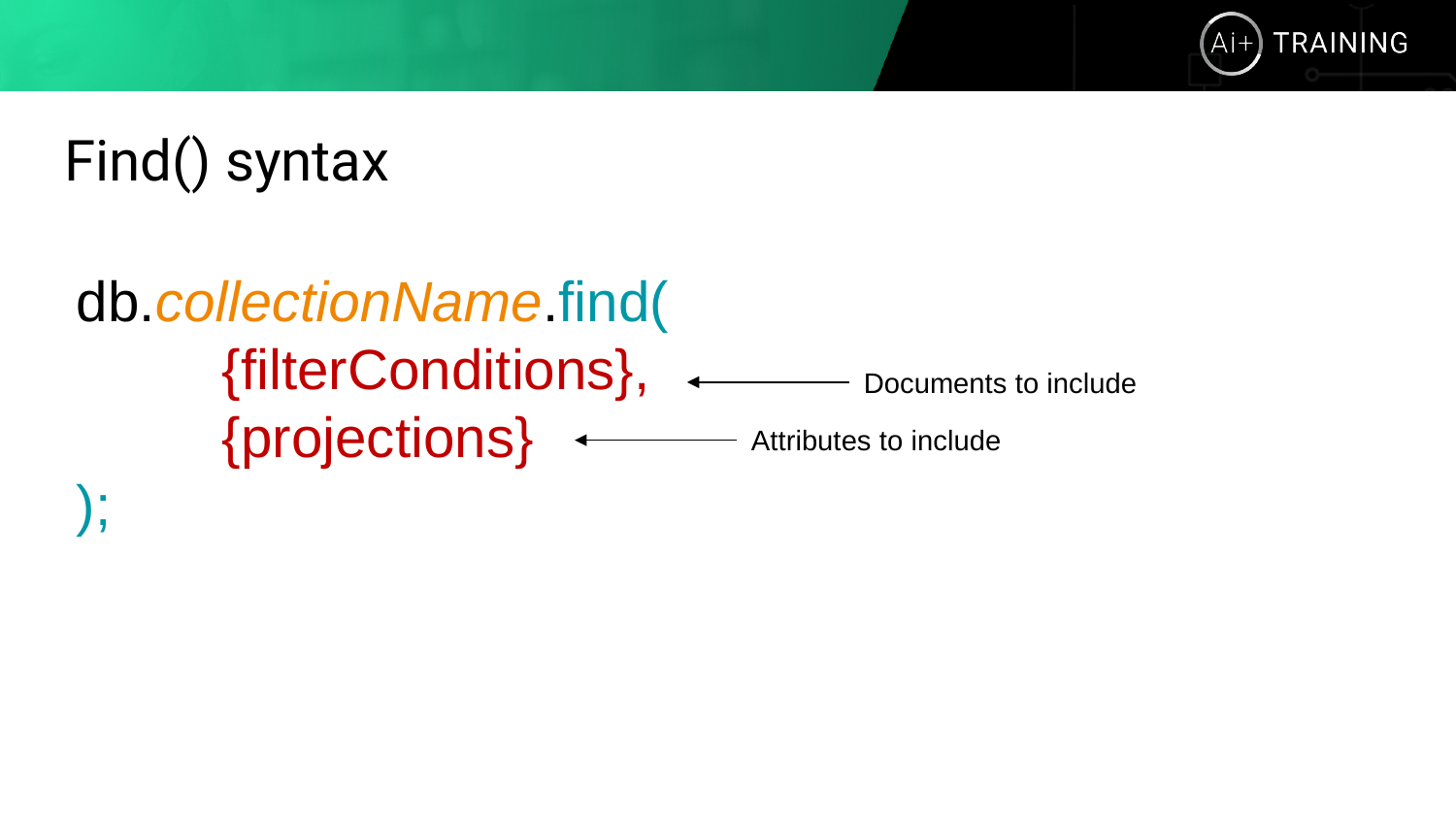

# Find() syntax
db.collectionName.find(
	{filterConditions},
	{projections}
);
Documents to include
Attributes to include